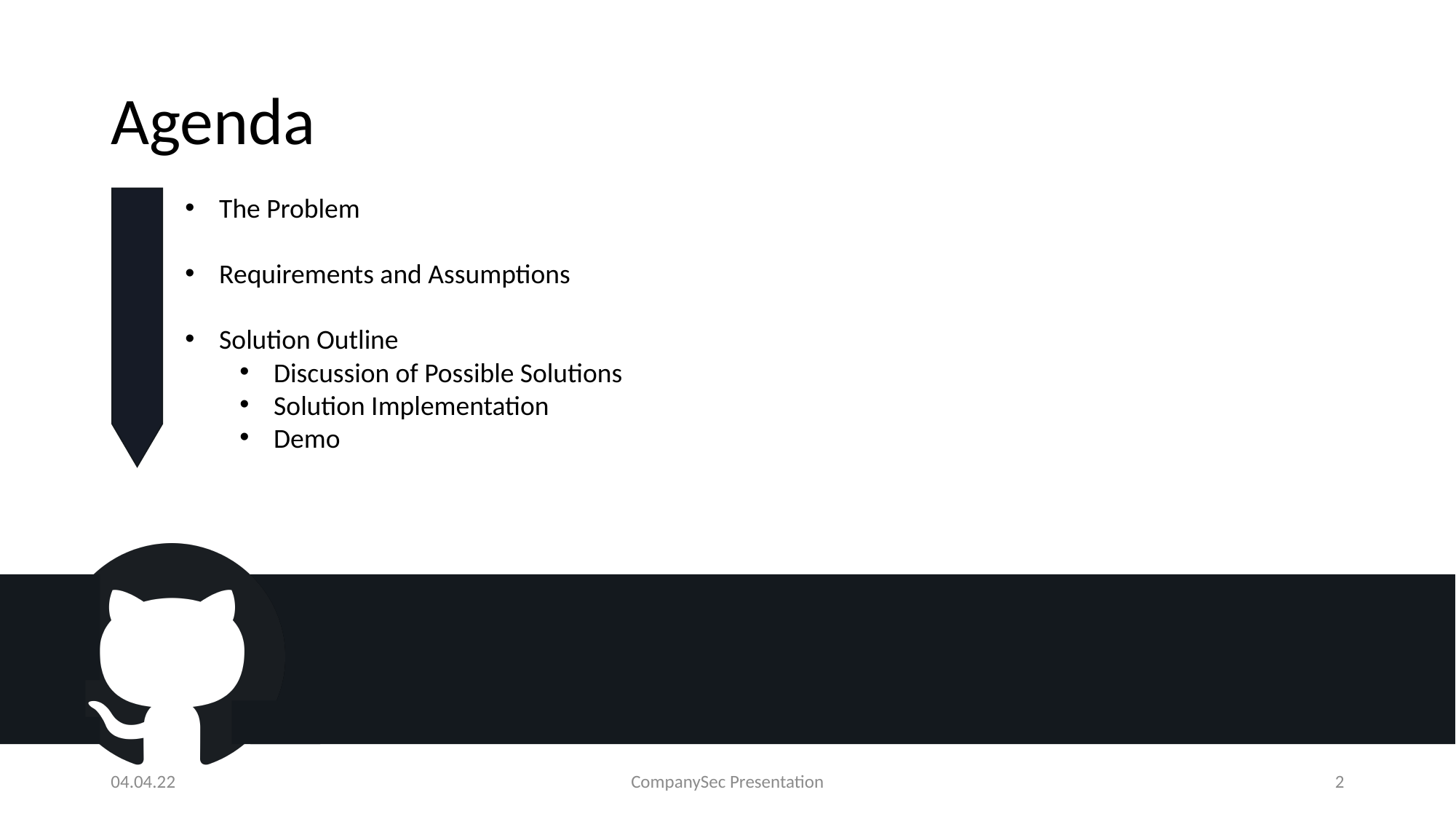

# Agenda
The Problem

Requirements and Assumptions

Solution Outline
Discussion of Possible Solutions
Solution Implementation
Demo

04.04.22
CompanySec Presentation
2